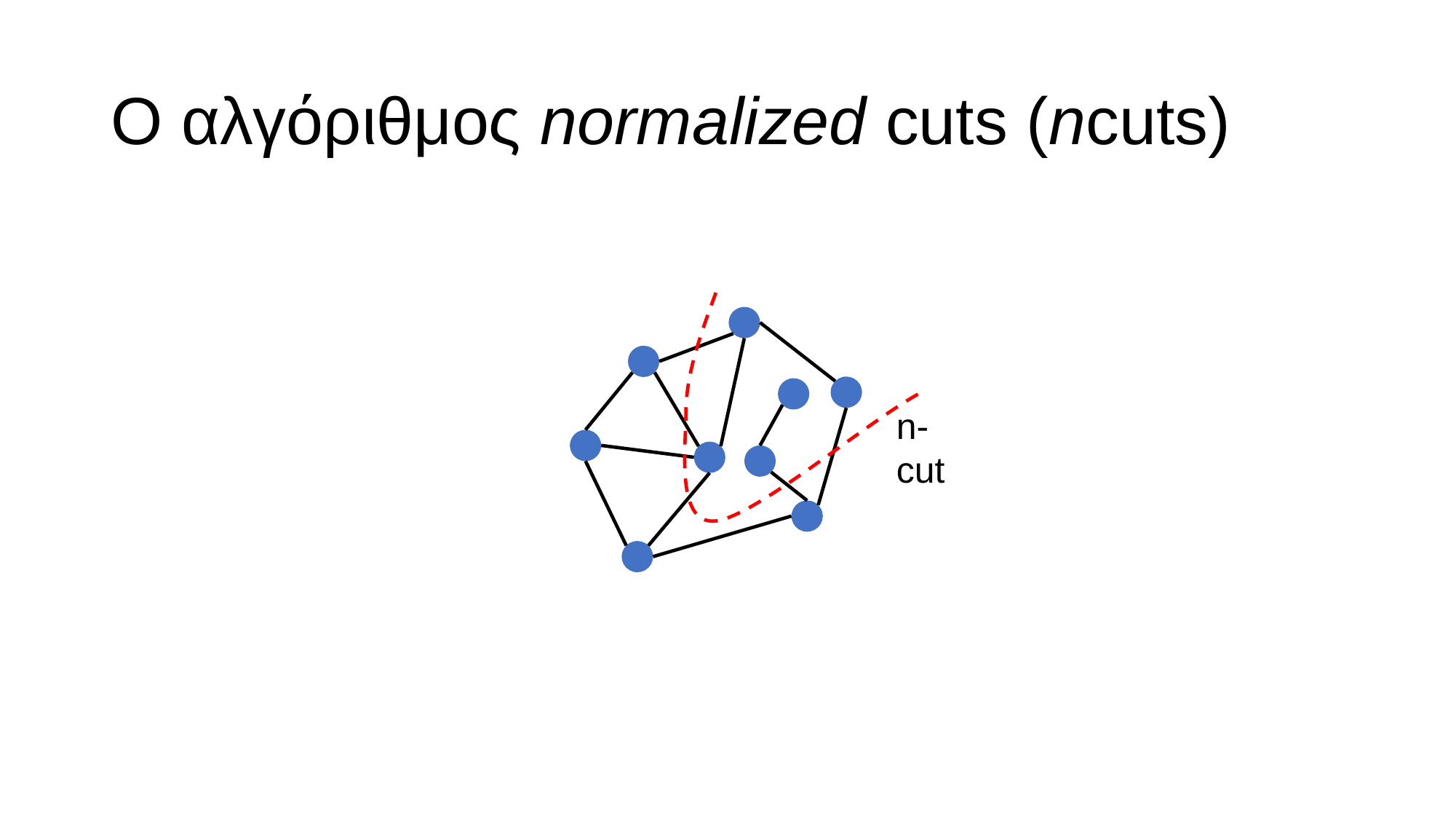

# Ο αλγόριθμος normalized cuts (ncuts)

n-cut